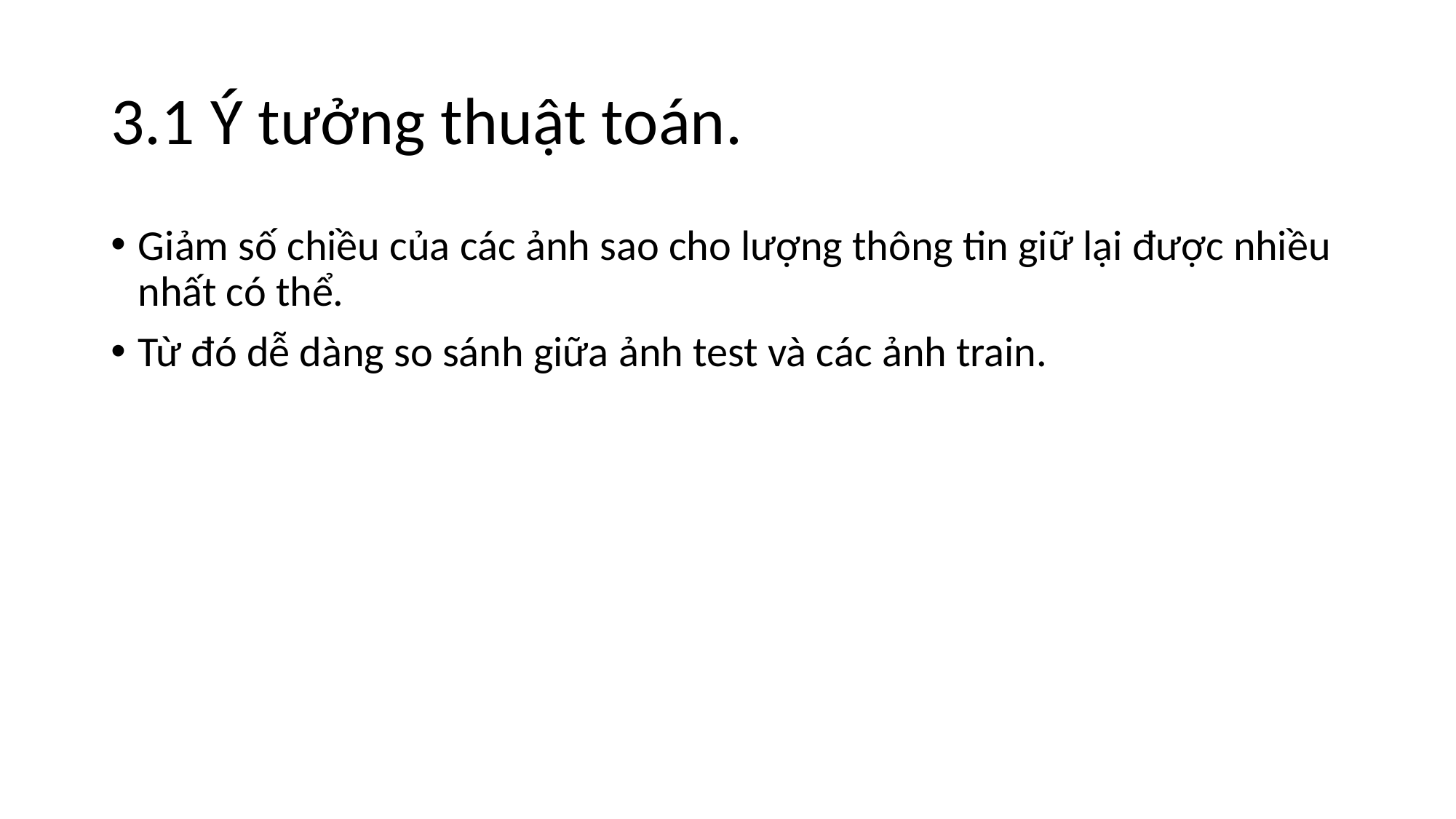

# 3.1 Ý tưởng thuật toán.
Giảm số chiều của các ảnh sao cho lượng thông tin giữ lại được nhiều nhất có thể.
Từ đó dễ dàng so sánh giữa ảnh test và các ảnh train.